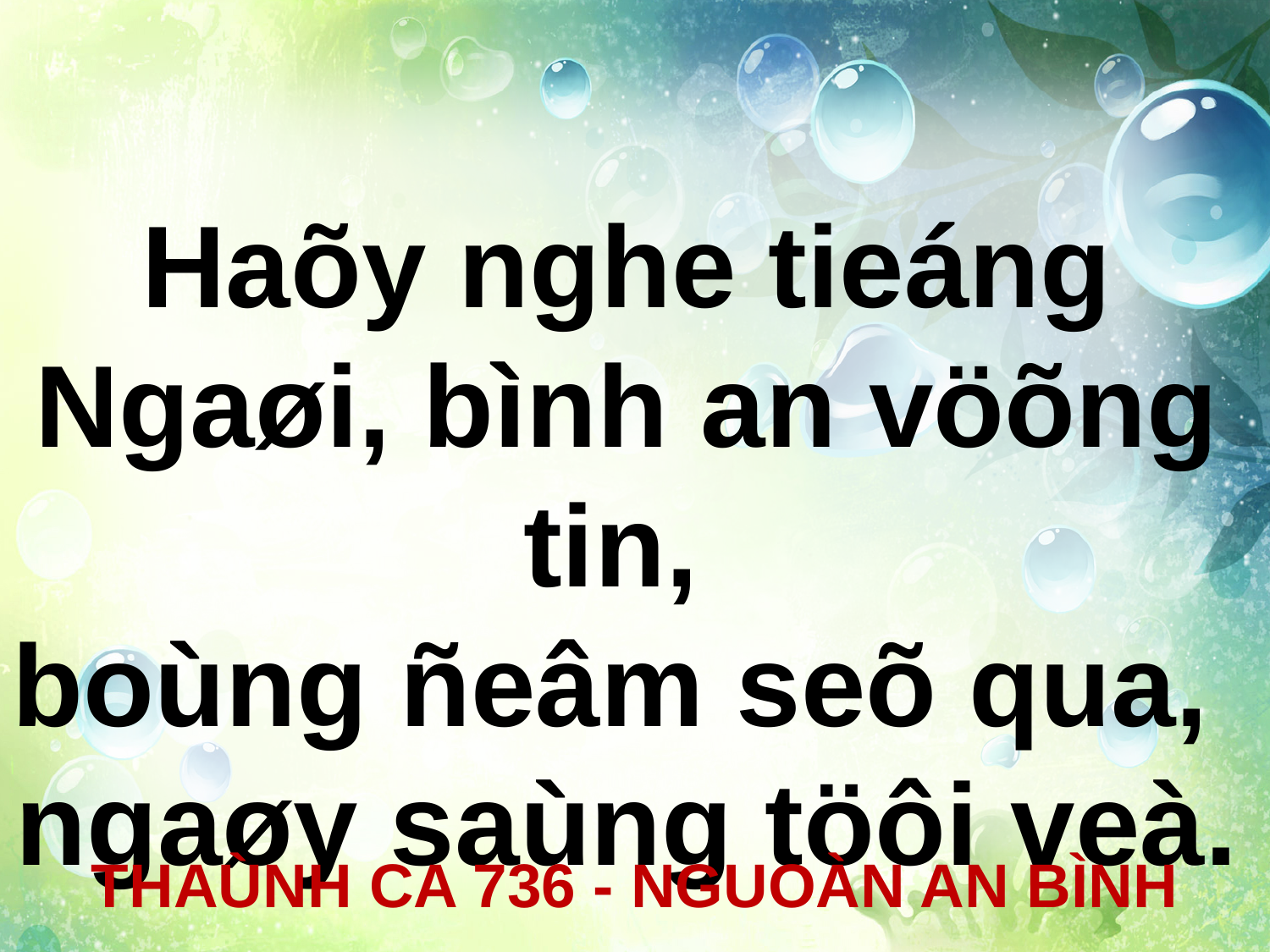

Haõy nghe tieáng Ngaøi, bình an vöõng tin,
boùng ñeâm seõ qua,
ngaøy saùng töôi veà.
THAÙNH CA 736 - NGUOÀN AN BÌNH